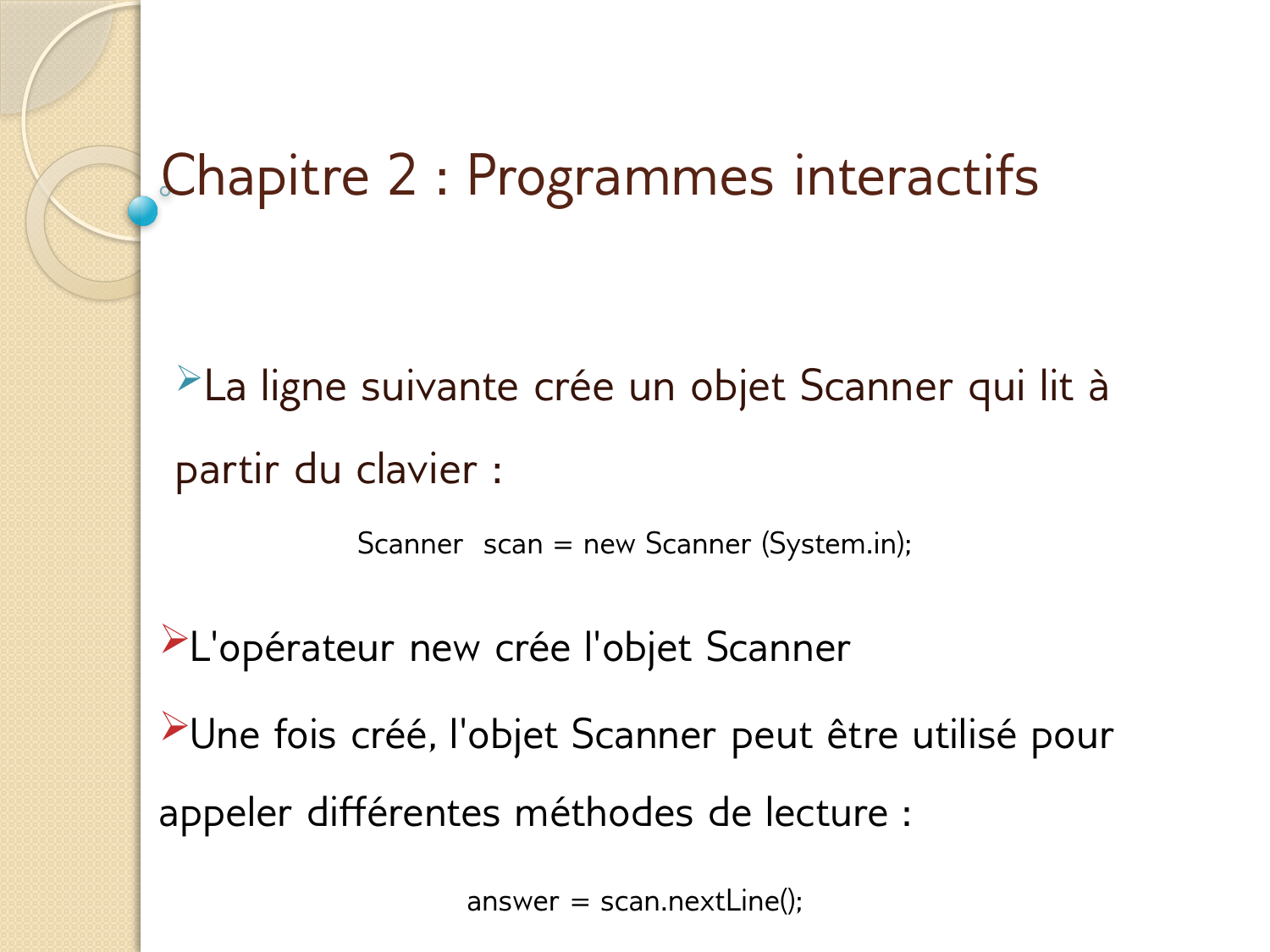

# Chapitre 2 : Programmes interactifs
La ligne suivante crée un objet Scanner qui lit à partir du clavier :
Scanner  scan = new Scanner (System.in);
L'opérateur new crée l'objet Scanner
Une fois créé, l'objet Scanner peut être utilisé pour appeler différentes méthodes de lecture :
answer = scan.nextLine();